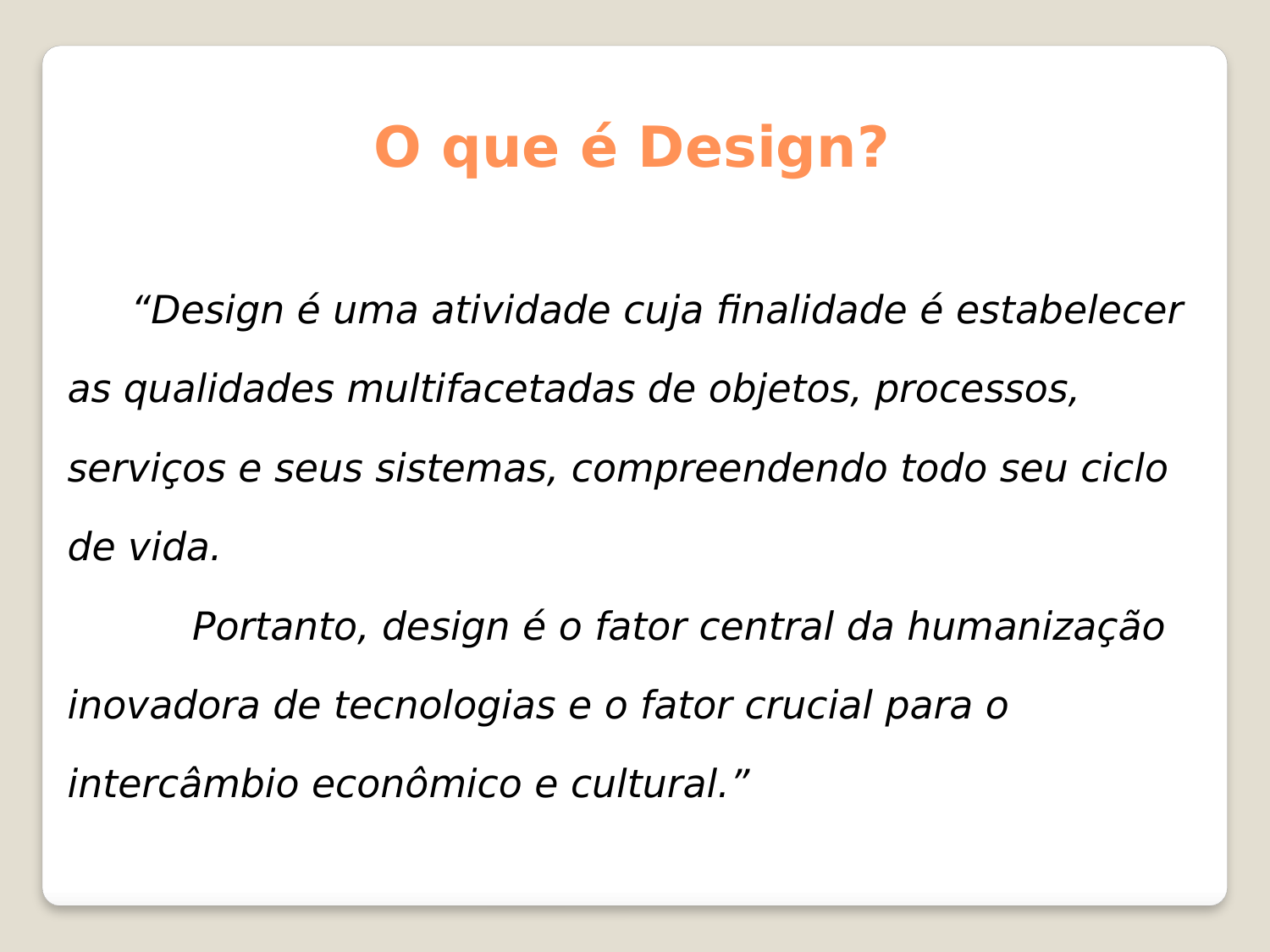

O que é Design?
“Design é uma atividade cuja finalidade é estabelecer as qualidades multifacetadas de objetos, processos, serviços e seus sistemas, compreendendo todo seu ciclo de vida.
     Portanto, design é o fator central da humanização inovadora de tecnologias e o fator crucial para o intercâmbio econômico e cultural.”